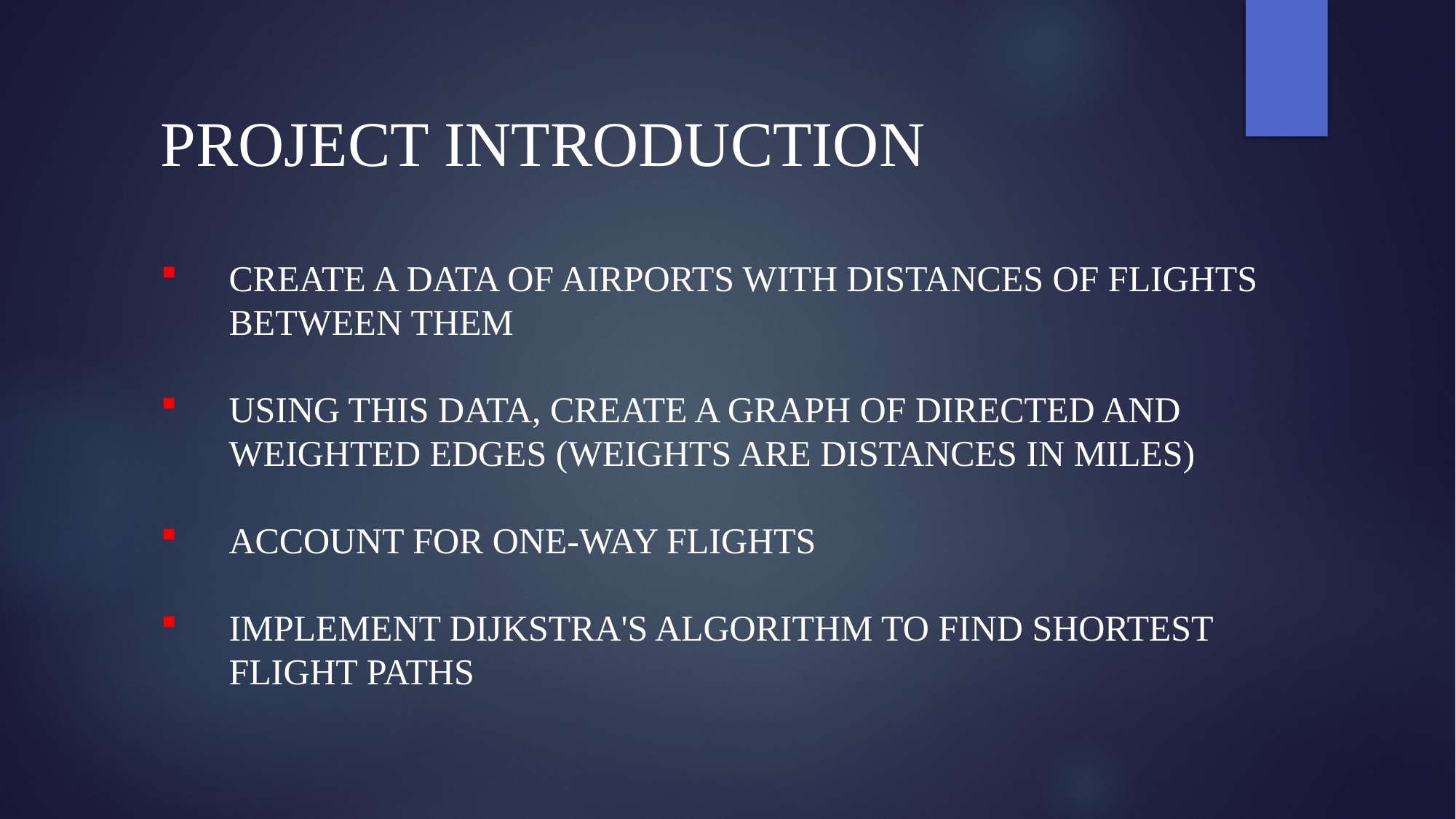

Project Introduction

Create a data of airports with distances of flights between them

Using this data, create a graph of directed and weighted edges (Weights are distances in miles)

Account for one-way flights

Implement Dijkstra's algorithm to find shortest flight paths